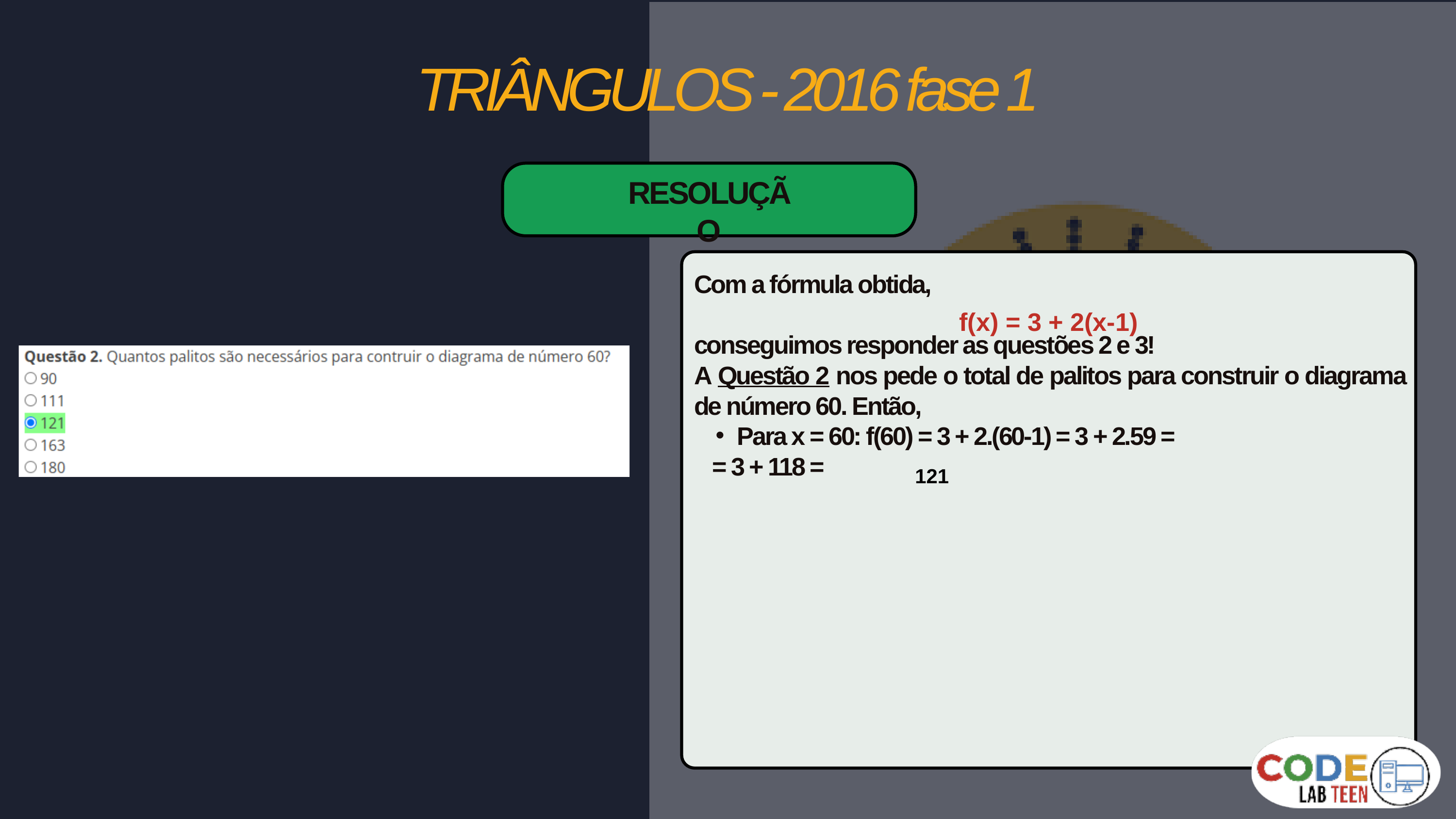

TRIÂNGULOS - 2016 fase 1

RESOLUÇÃO

Com a fórmula obtida,

conseguimos responder as questões 2 e 3!
A Questão 2 nos pede o total de palitos para construir o diagrama de número 60. Então,
Para x = 60: f(60) = 3 + 2.(60-1) = 3 + 2.59 =
   = 3 + 118 =

f(x) = 3 + 2(x-1)

121